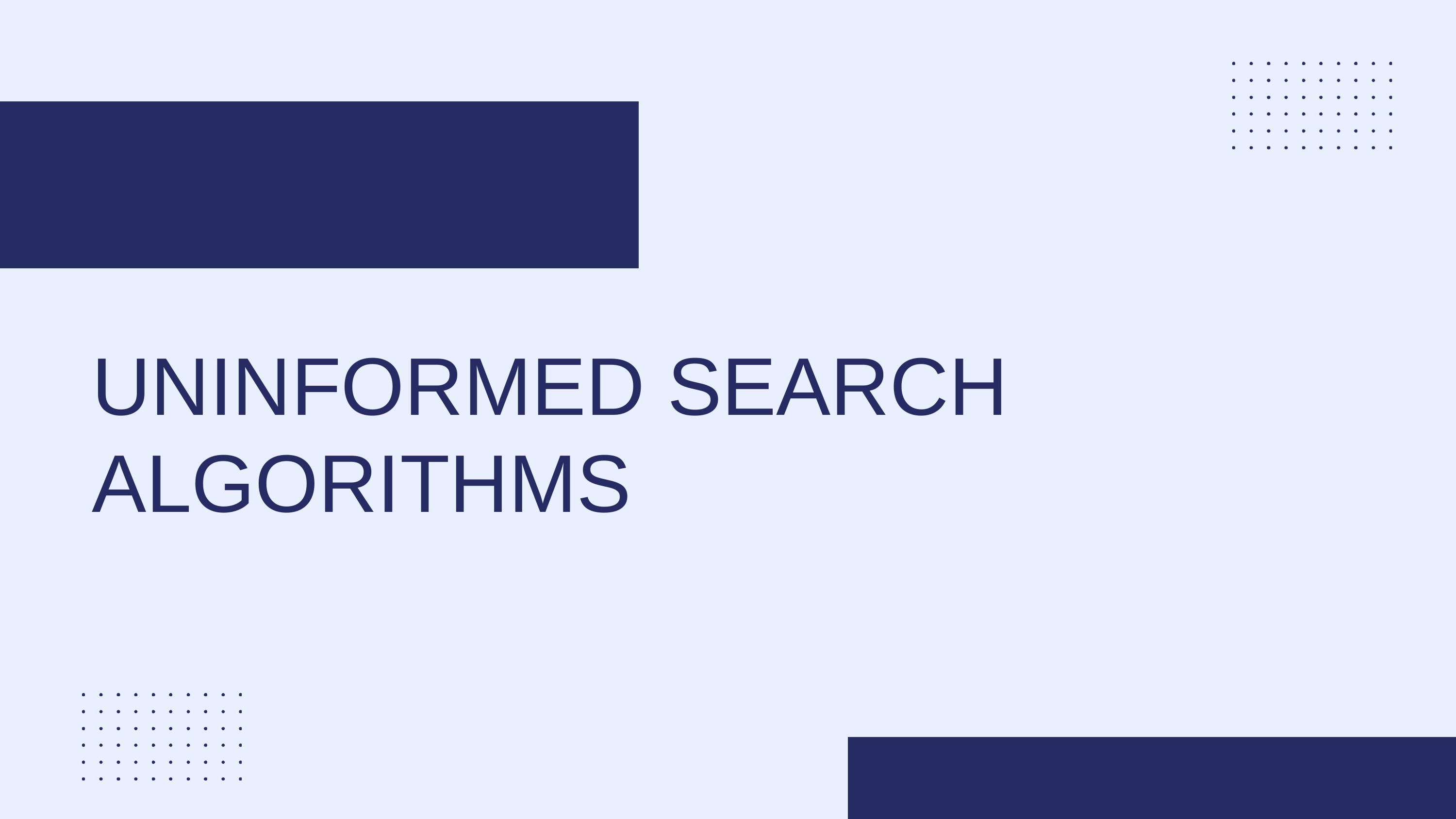

UNINFORMED SEARCH ALGORITHMS

BY DR. UMESH CHAVAN